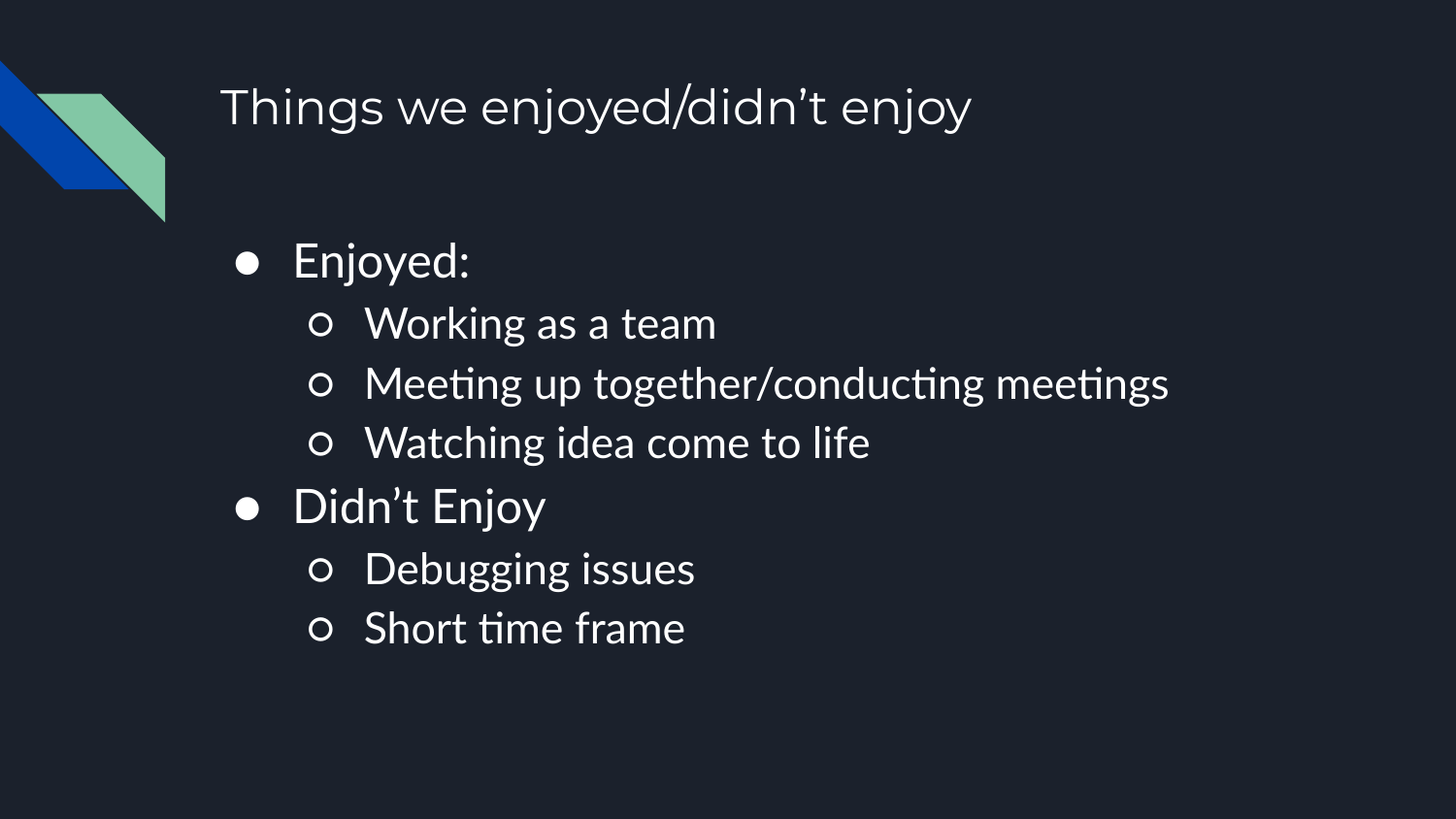

# Things we enjoyed/didn’t enjoy
Enjoyed:
Working as a team
Meeting up together/conducting meetings
Watching idea come to life
Didn’t Enjoy
Debugging issues
Short time frame